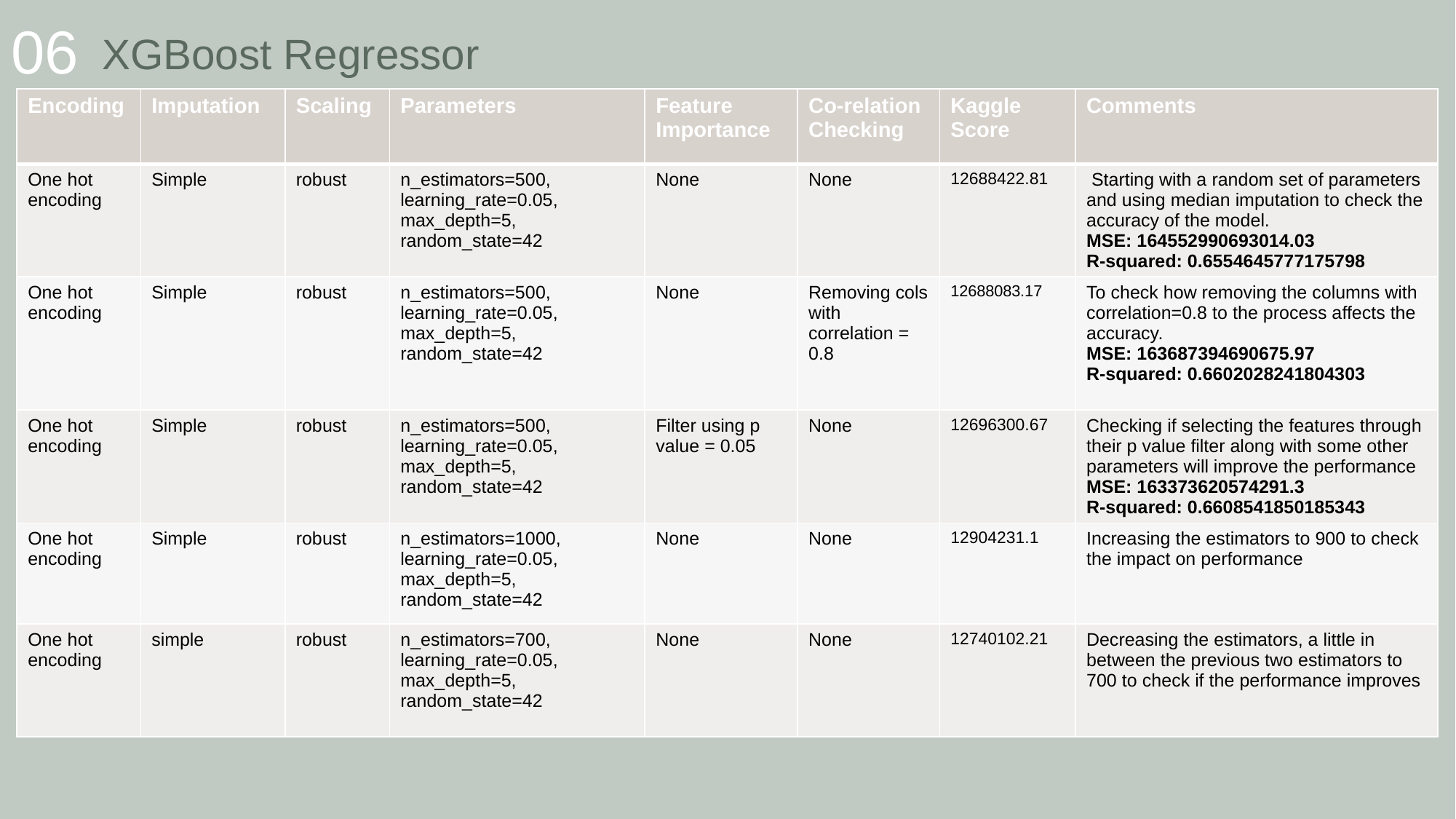

06
# XGBoost Regressor
| Encoding | Imputation | Scaling | Parameters | Feature Importance | Co-relation Checking | Kaggle Score | Comments |
| --- | --- | --- | --- | --- | --- | --- | --- |
| One hot encoding | Simple | robust | n\_estimators=500, learning\_rate=0.05, max\_depth=5, random\_state=42 | None | None | 12688422.81 | Starting with a random set of parameters and using median imputation to check the accuracy of the model. MSE: 164552990693014.03 R-squared: 0.6554645777175798 |
| One hot encoding | Simple | robust | n\_estimators=500, learning\_rate=0.05, max\_depth=5, random\_state=42 | None | Removing cols with correlation = 0.8 | 12688083.17 | To check how removing the columns with correlation=0.8 to the process affects the accuracy. MSE: 163687394690675.97 R-squared: 0.6602028241804303 |
| One hot encoding | Simple | robust | n\_estimators=500, learning\_rate=0.05, max\_depth=5, random\_state=42 | Filter using p value = 0.05 | None | 12696300.67 | Checking if selecting the features through their p value filter along with some other parameters will improve the performance MSE: 163373620574291.3 R-squared: 0.6608541850185343 |
| One hot encoding | Simple | robust | n\_estimators=1000, learning\_rate=0.05, max\_depth=5, random\_state=42 | None | None | 12904231.1 | Increasing the estimators to 900 to check the impact on performance |
| One hot encoding | simple | robust | n\_estimators=700, learning\_rate=0.05, max\_depth=5, random\_state=42 | None | None | 12740102.21 | Decreasing the estimators, a little in between the previous two estimators to 700 to check if the performance improves |